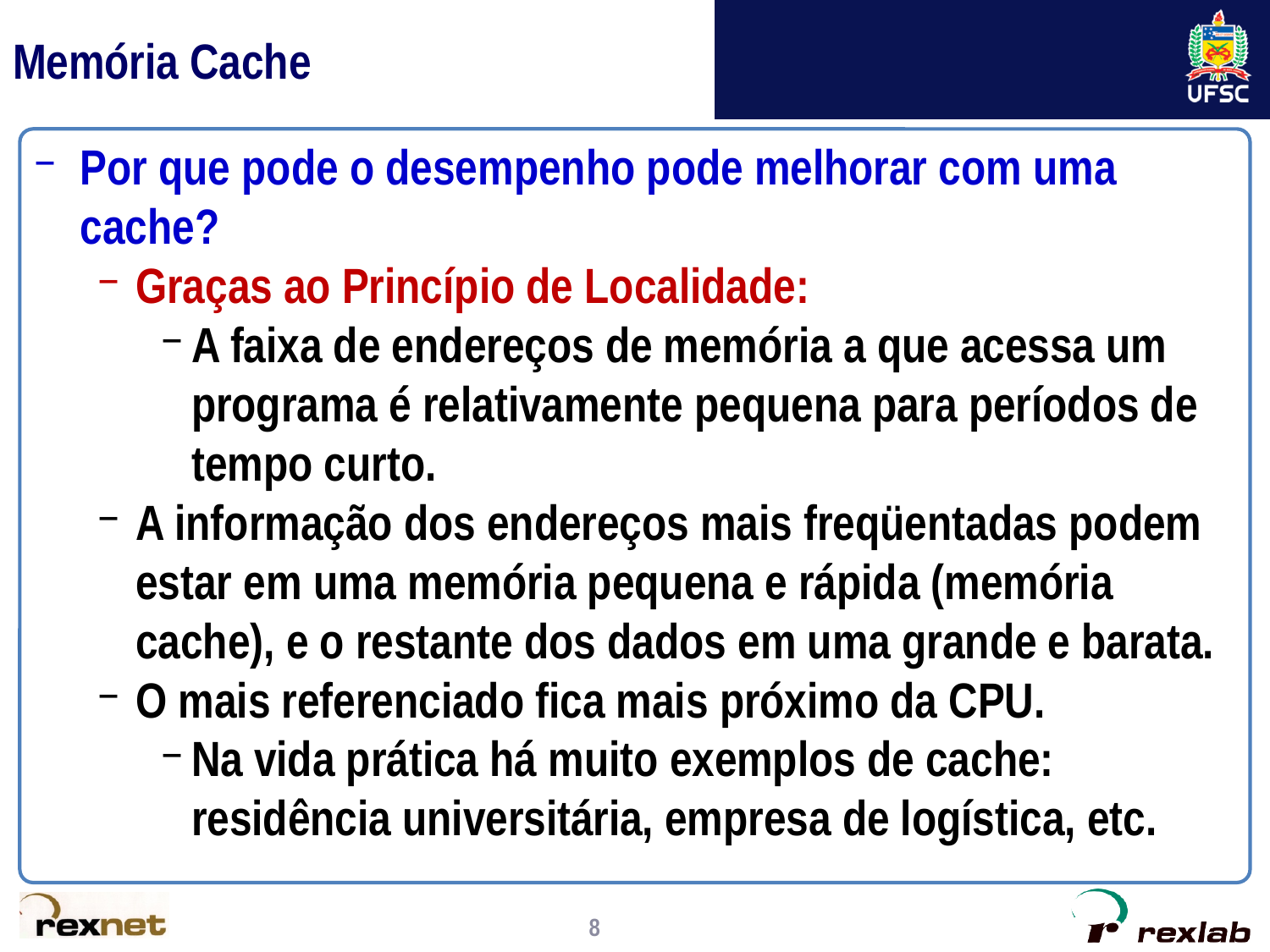

# Memória Cache
Por que pode o desempenho pode melhorar com uma cache?
Graças ao Princípio de Localidade:
A faixa de endereços de memória a que acessa um programa é relativamente pequena para períodos de tempo curto.
A informação dos endereços mais freqüentadas podem estar em uma memória pequena e rápida (memória cache), e o restante dos dados em uma grande e barata.
O mais referenciado fica mais próximo da CPU.
Na vida prática há muito exemplos de cache: residência universitária, empresa de logística, etc.
8